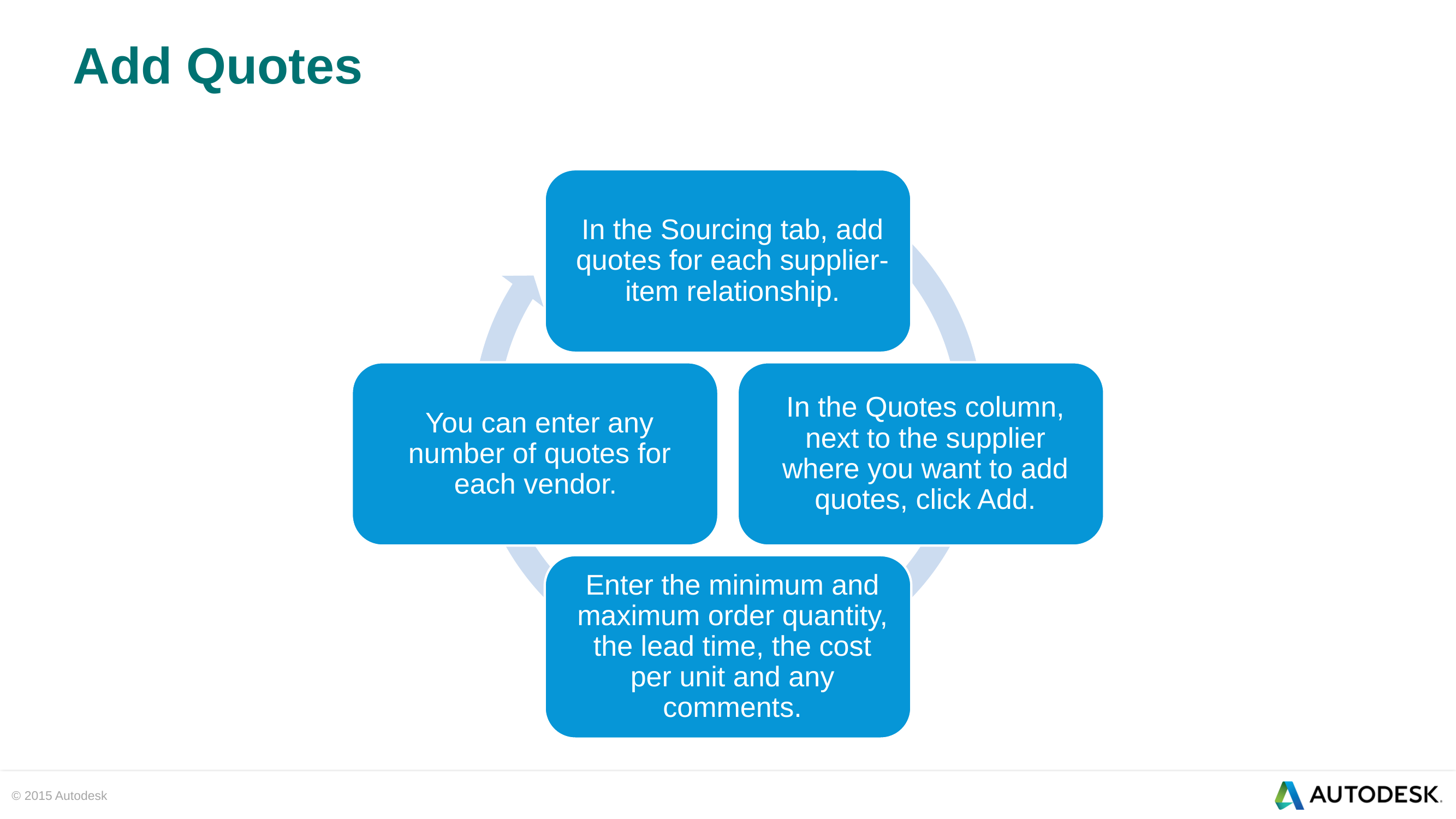

# Add Quotes
In the Sourcing tab, add quotes for each supplier-item relationship.
In the Quotes column, next to the supplier where you want to add quotes, click Add.
Enter the minimum and maximum order quantity, the lead time, the cost per unit and any comments.
You can enter any number of quotes for each vendor.